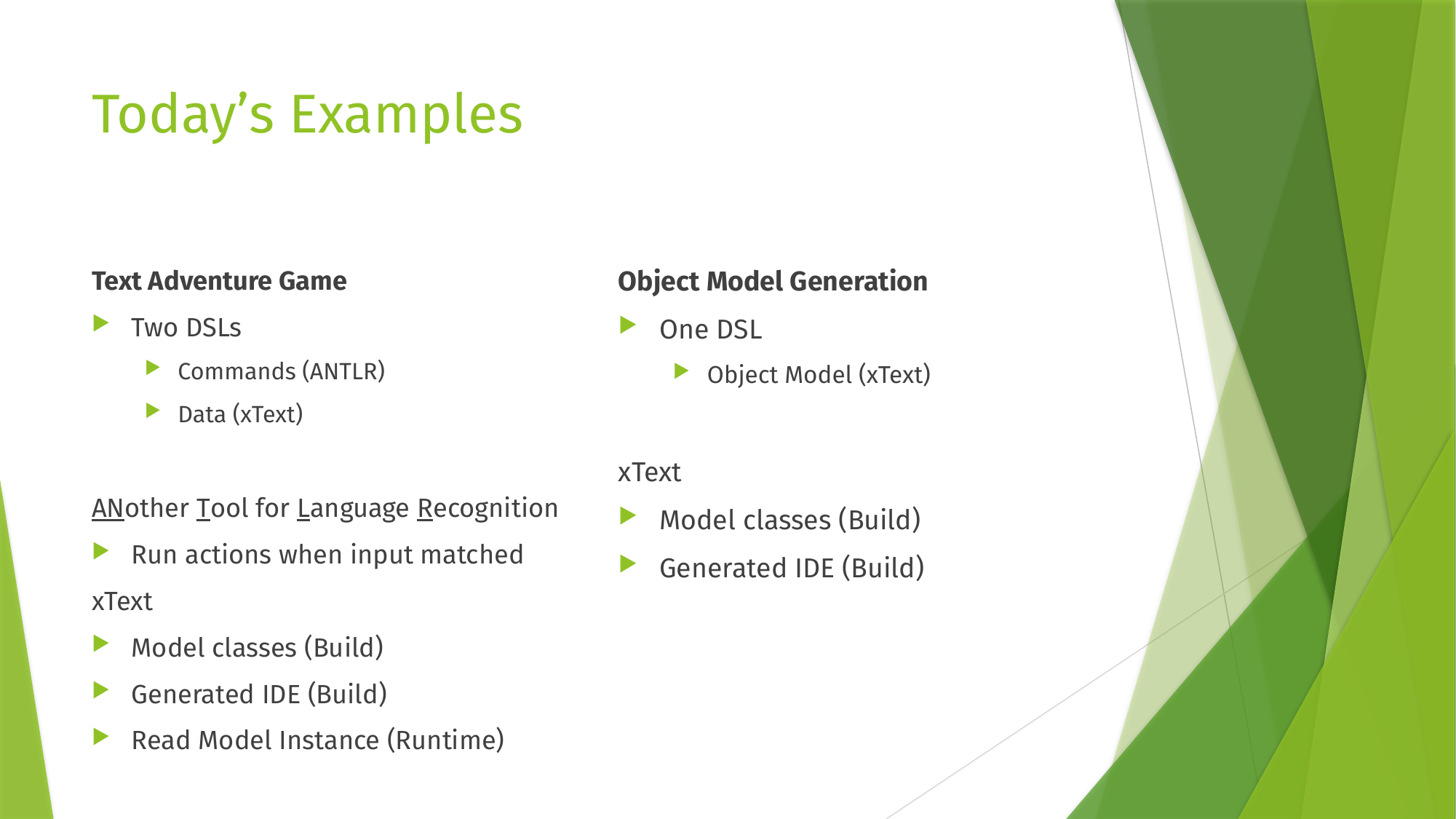

# Today’s Examples
Text Adventure Game
Two DSLs
Commands (ANTLR)
Data (xText)

ANother Tool for Language Recognition
Run actions when input matched
xText
Model classes (Build)
Generated IDE (Build)
Read Model Instance (Runtime)
Object Model Generation
One DSL
Object Model (xText)

xText
Model classes (Build)
Generated IDE (Build)